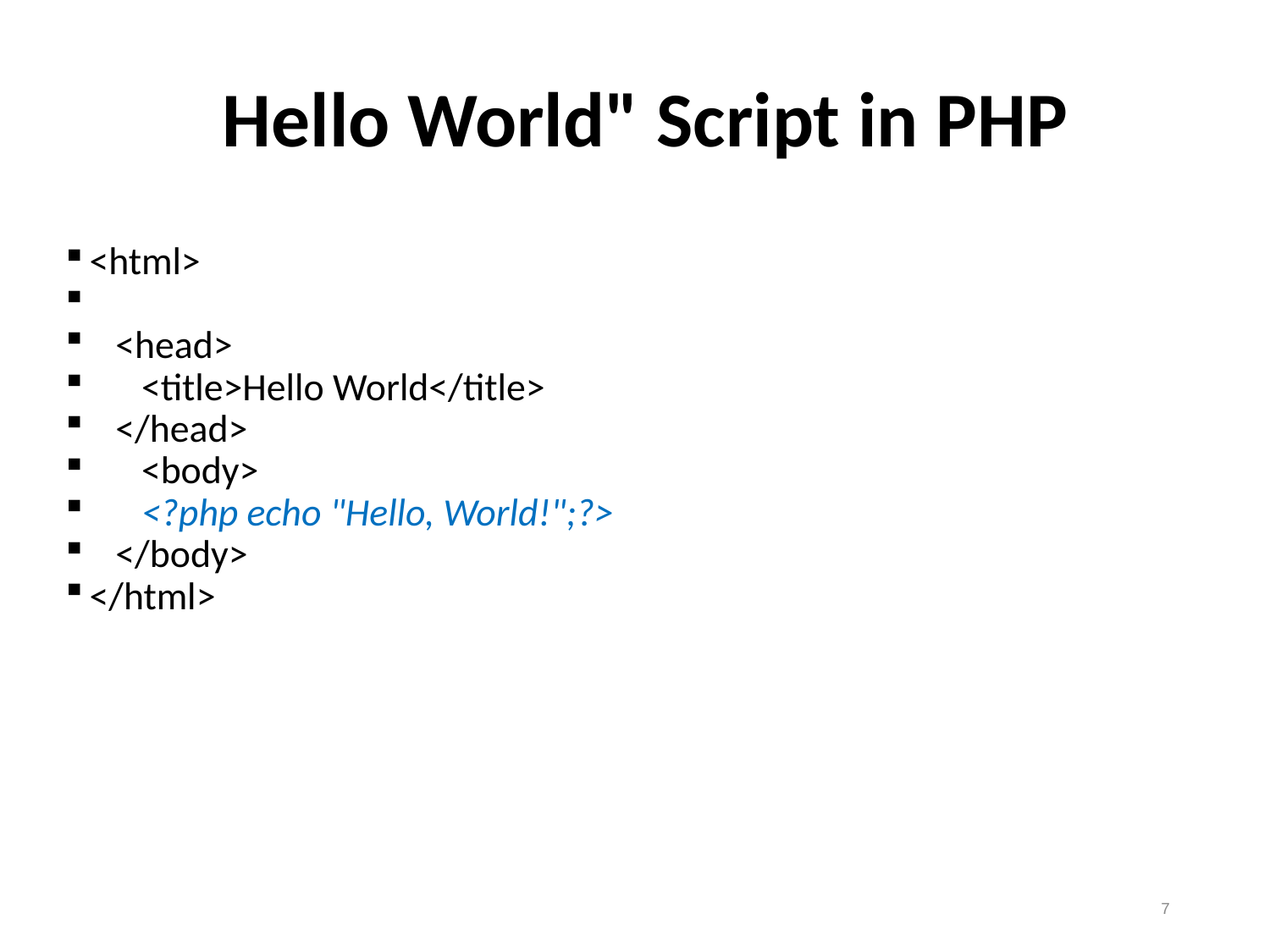

Hello World" Script in PHP

<html>

   <head>
      <title>Hello World</title>
   </head>
      <body>
      <?php echo "Hello, World!";?>
   </body>
</html>
7